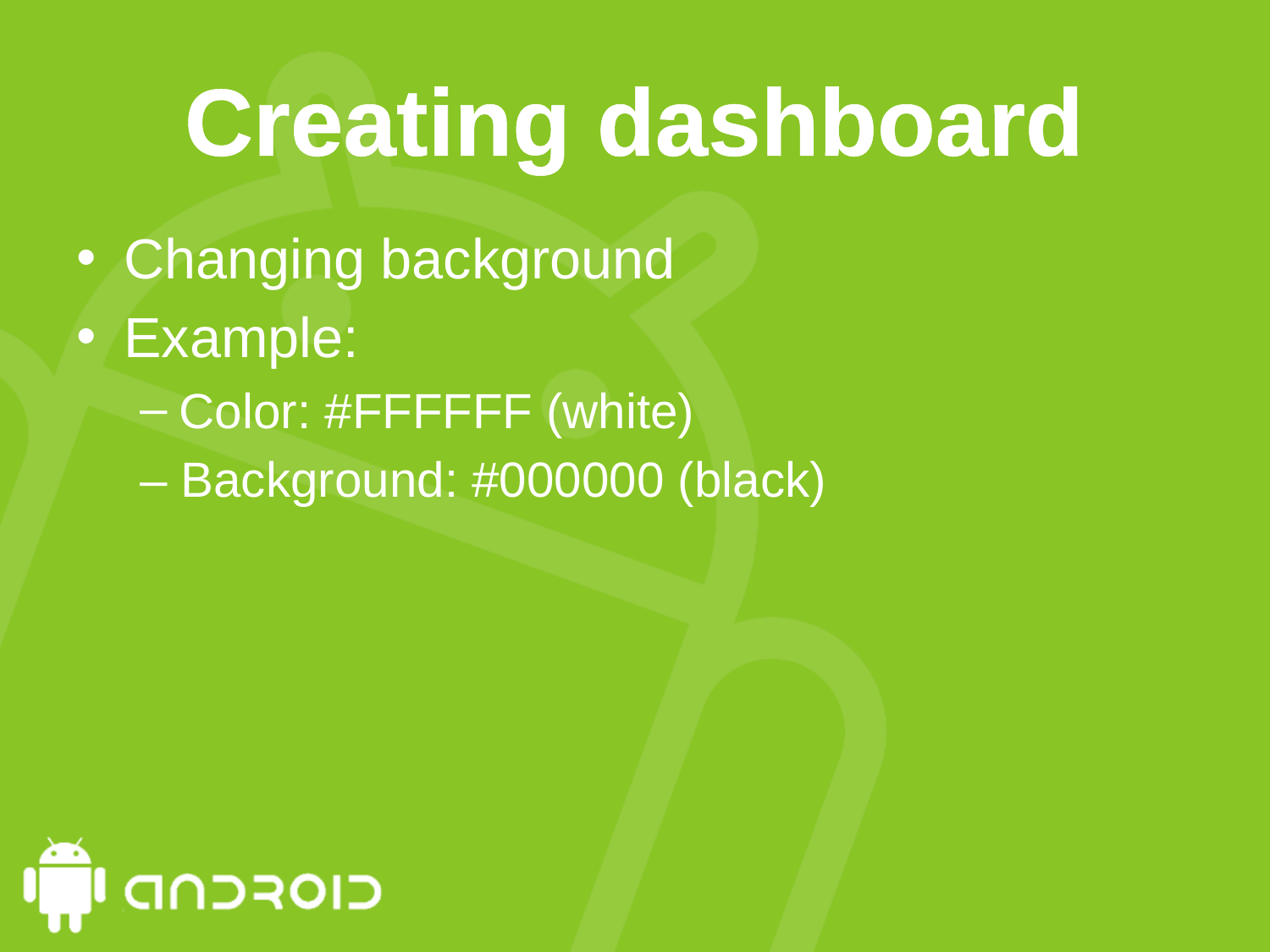

# Creating dashboard
Changing background
Example:
Color: #FFFFFF (white)
– Background: #000000 (black)